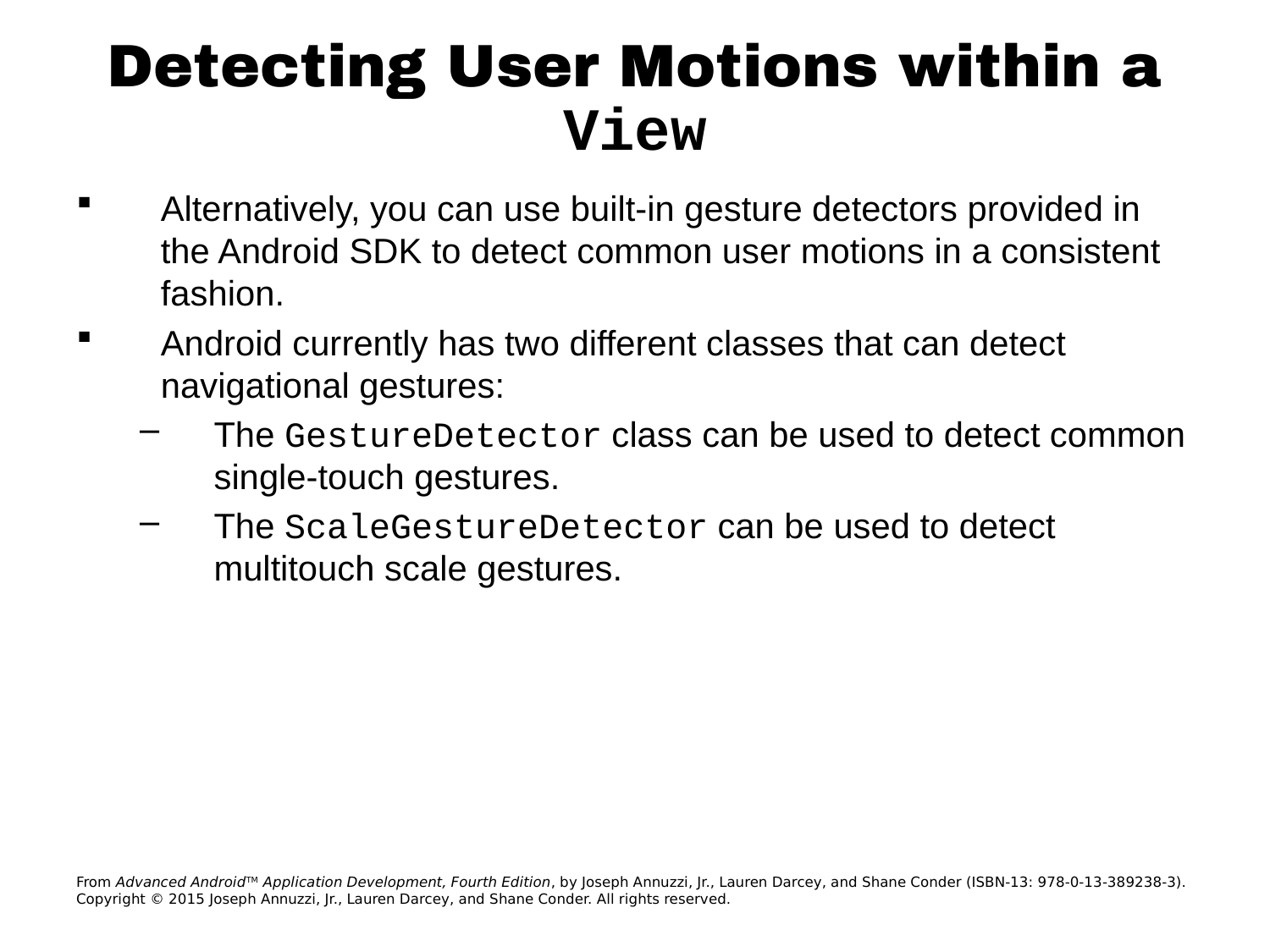

# Detecting User Motions within a View
Alternatively, you can use built-in gesture detectors provided in the Android SDK to detect common user motions in a consistent fashion.
Android currently has two different classes that can detect navigational gestures:
The GestureDetector class can be used to detect common single-touch gestures.
The ScaleGestureDetector can be used to detect multitouch scale gestures.
From Advanced AndroidTM Application Development, Fourth Edition, by Joseph Annuzzi, Jr., Lauren Darcey, and Shane Conder (ISBN-13: 978-0-13-389238-3). Copyright © 2015 Joseph Annuzzi, Jr., Lauren Darcey, and Shane Conder. All rights reserved.